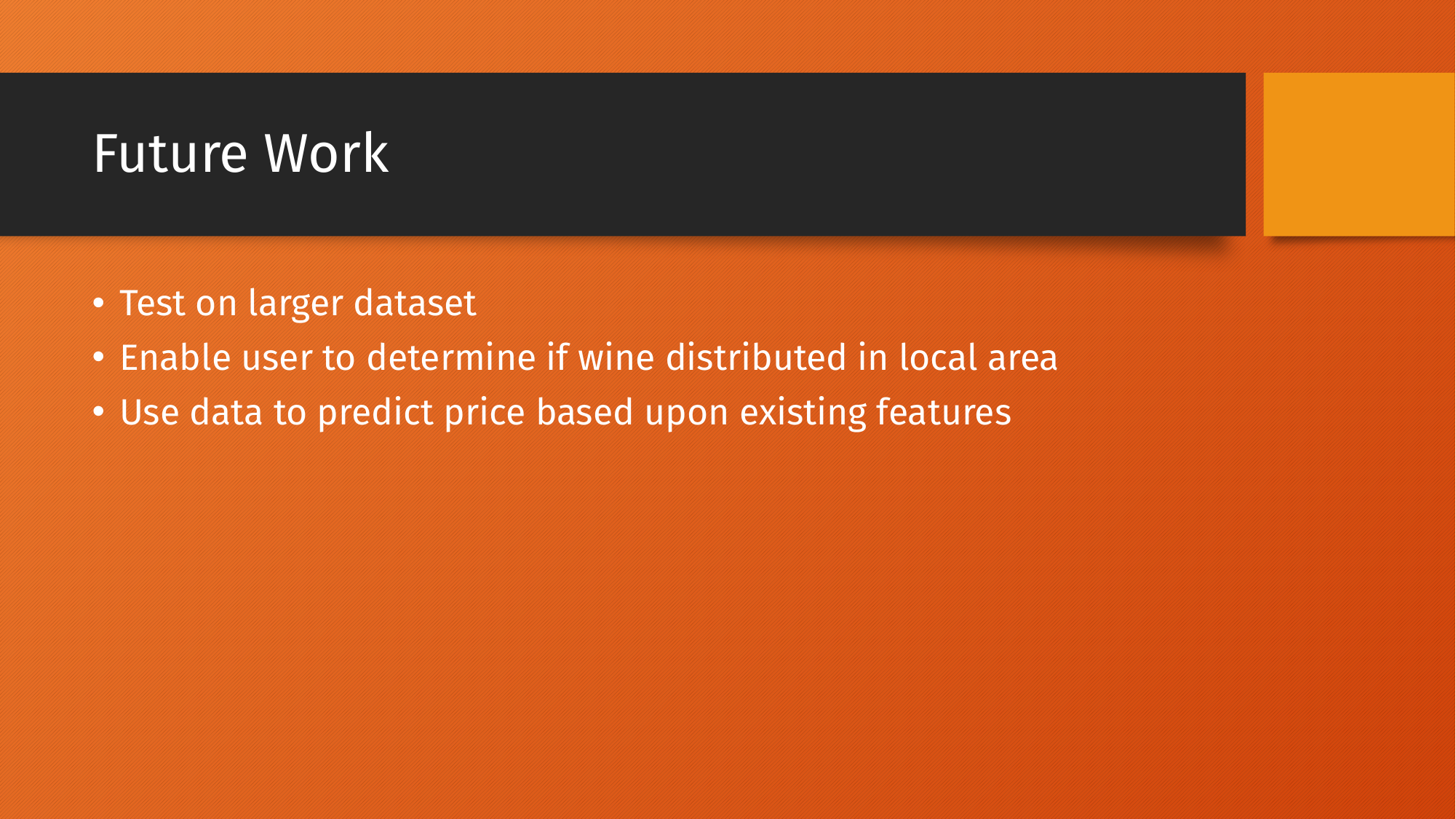

# Future Work
Test on larger dataset
Enable user to determine if wine distributed in local area
Use data to predict price based upon existing features